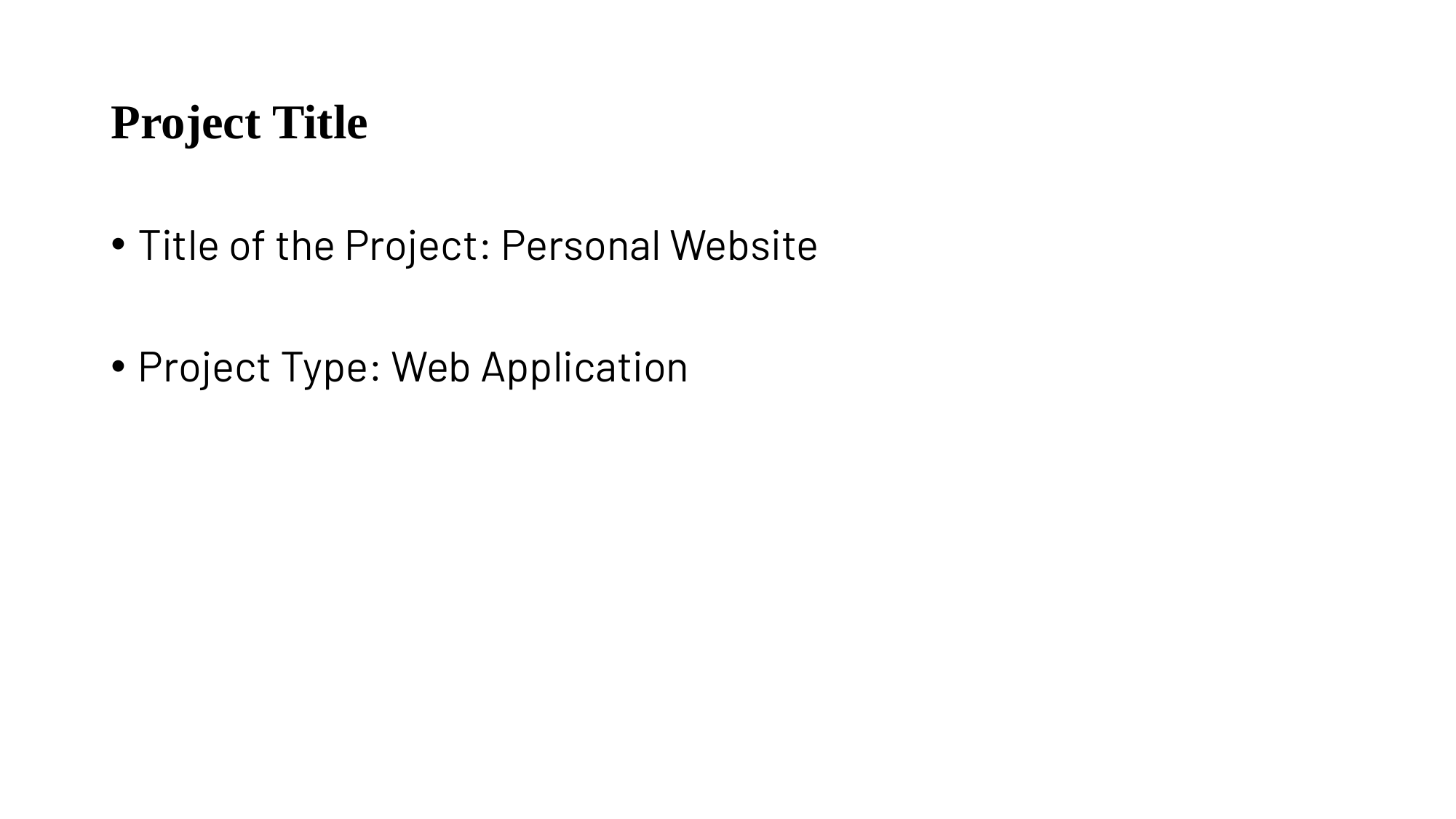

# Project Title
Title of the Project: Personal Website

Project Type: Web Application